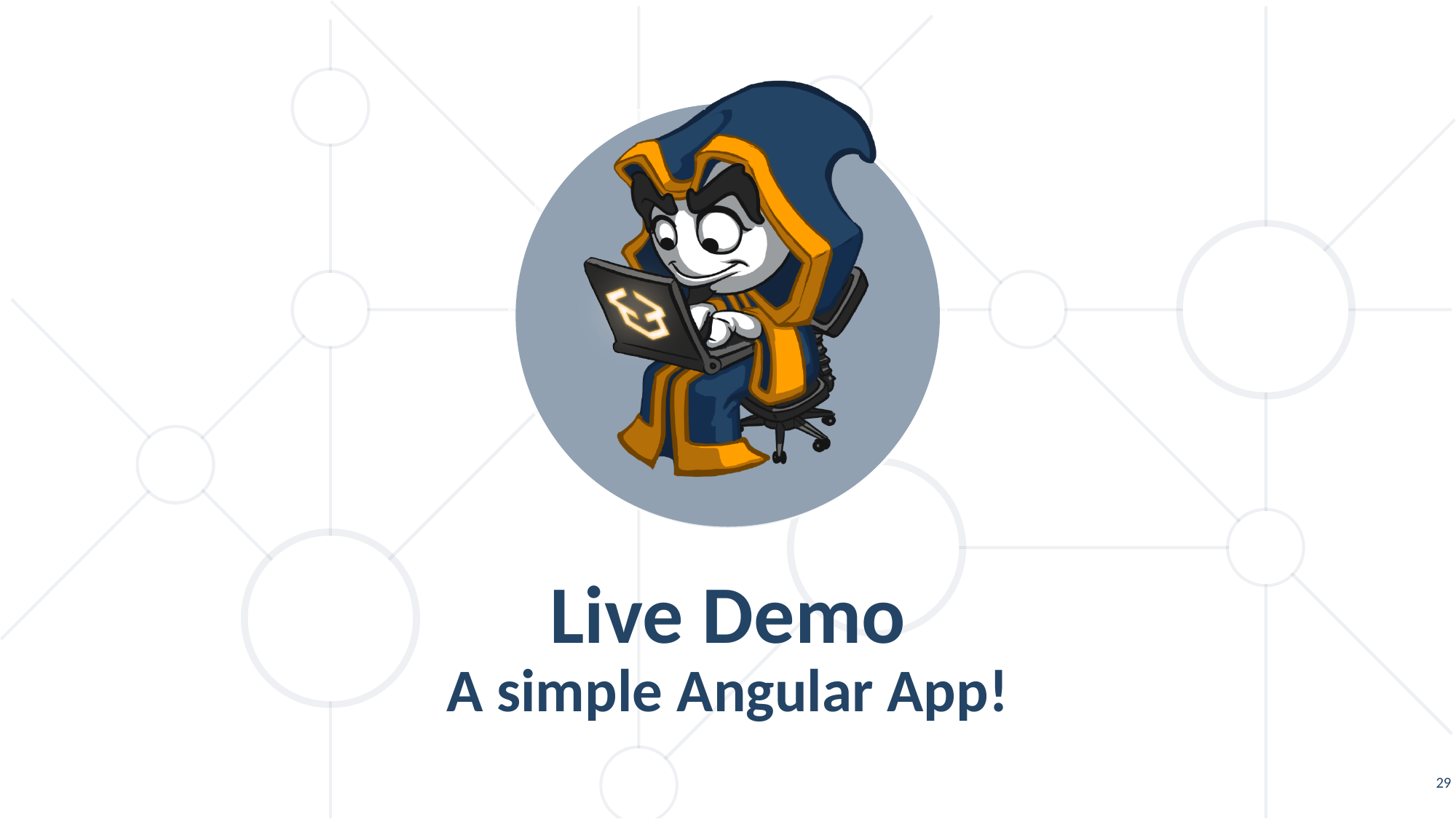

Live Demo
A simple Angular App!
29